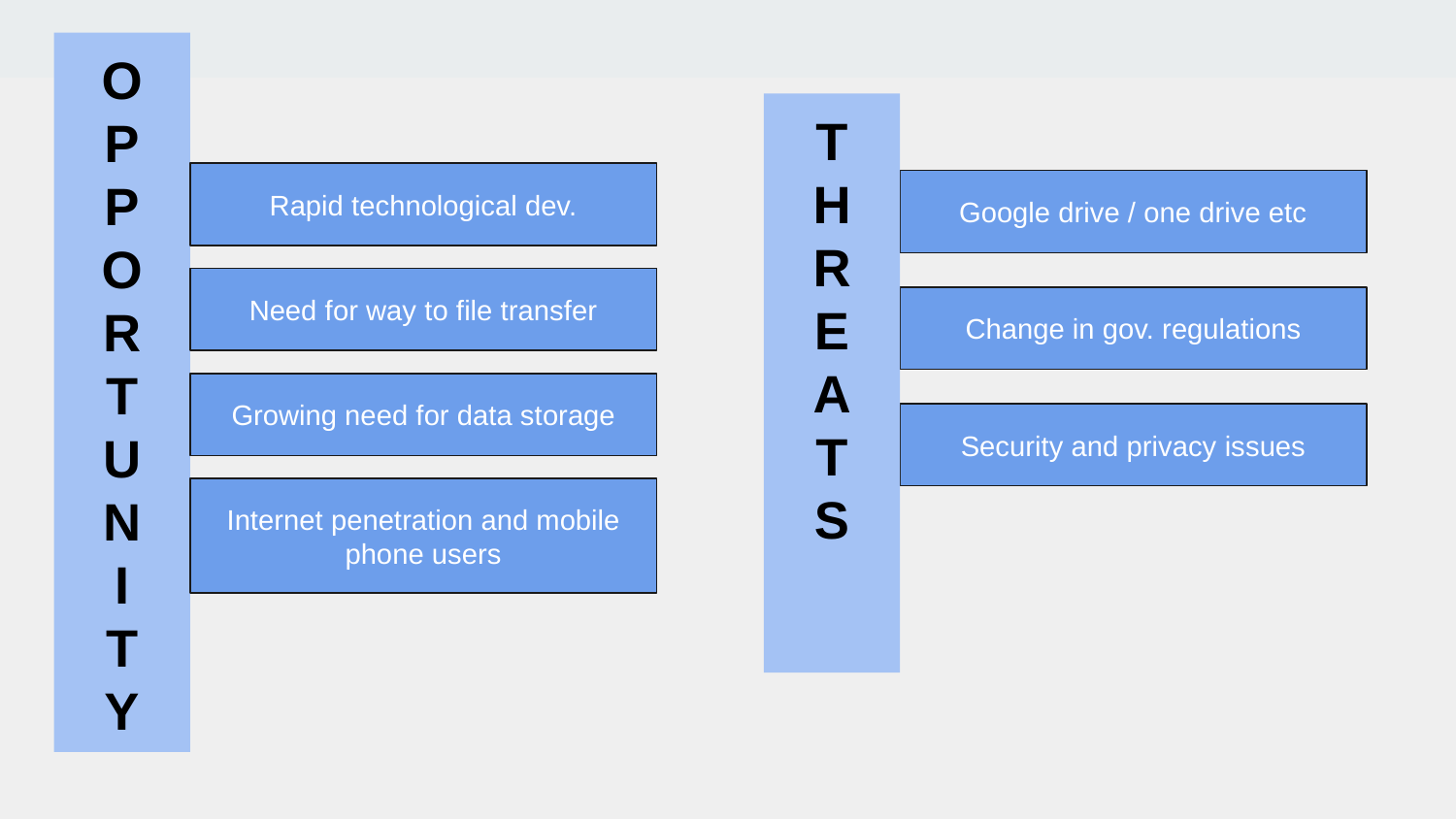

O
P
P
O
R
T
U
N
I
T
Y

T
H
R
E
A
T
S

Rapid technological dev.
Google drive / one drive etc
Need for way to file transfer
Change in gov. regulations
Growing need for data storage

Security and privacy issues
Internet penetration and mobile phone users